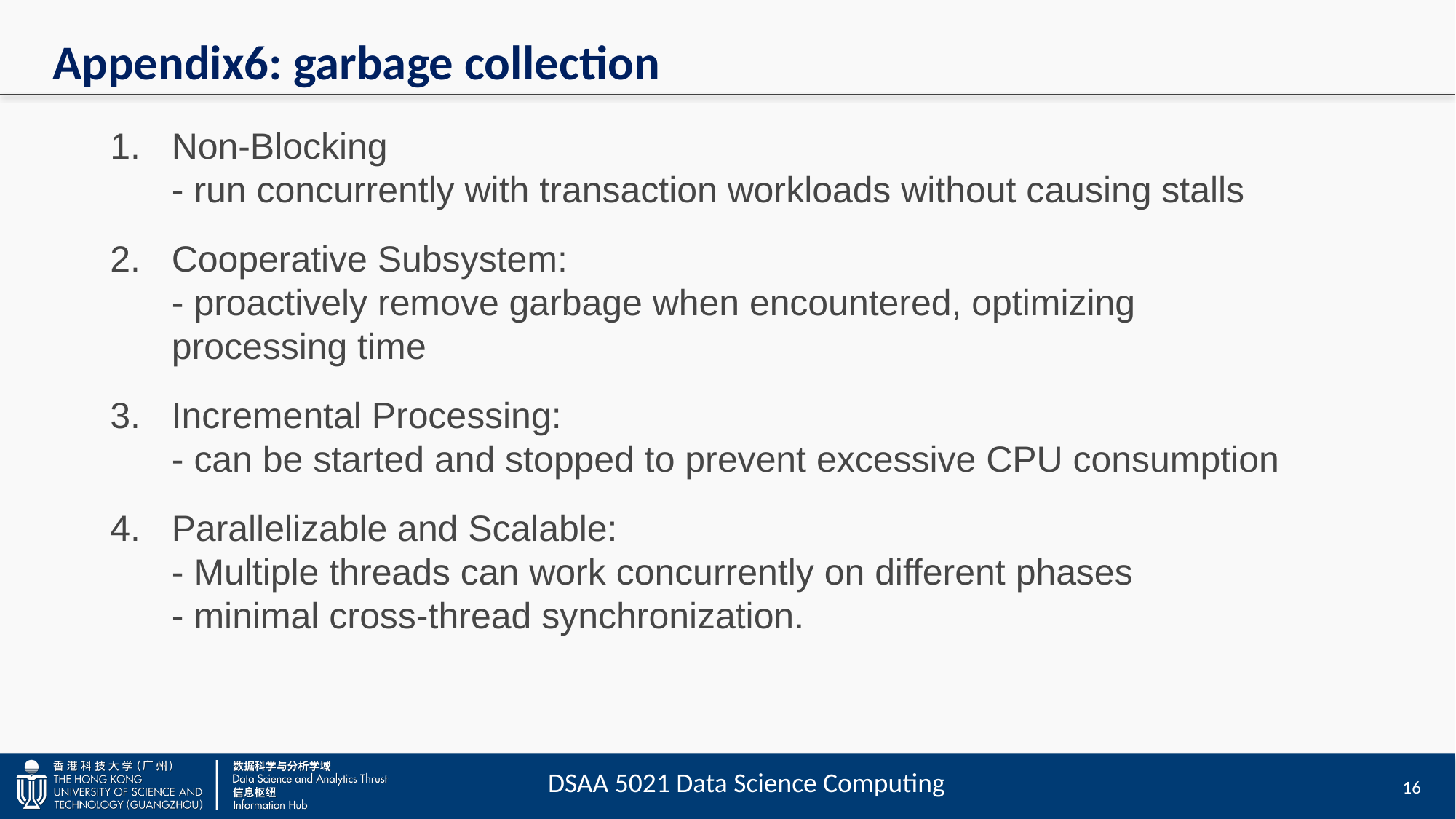

# Appendix6: garbage collection
Non-Blocking
- run concurrently with transaction workloads without causing stalls
Cooperative Subsystem:
- proactively remove garbage when encountered, optimizing processing time
Incremental Processing:
- can be started and stopped to prevent excessive CPU consumption
Parallelizable and Scalable:
- Multiple threads can work concurrently on different phases
- minimal cross-thread synchronization.

DSAA 5021 Data Science Computing